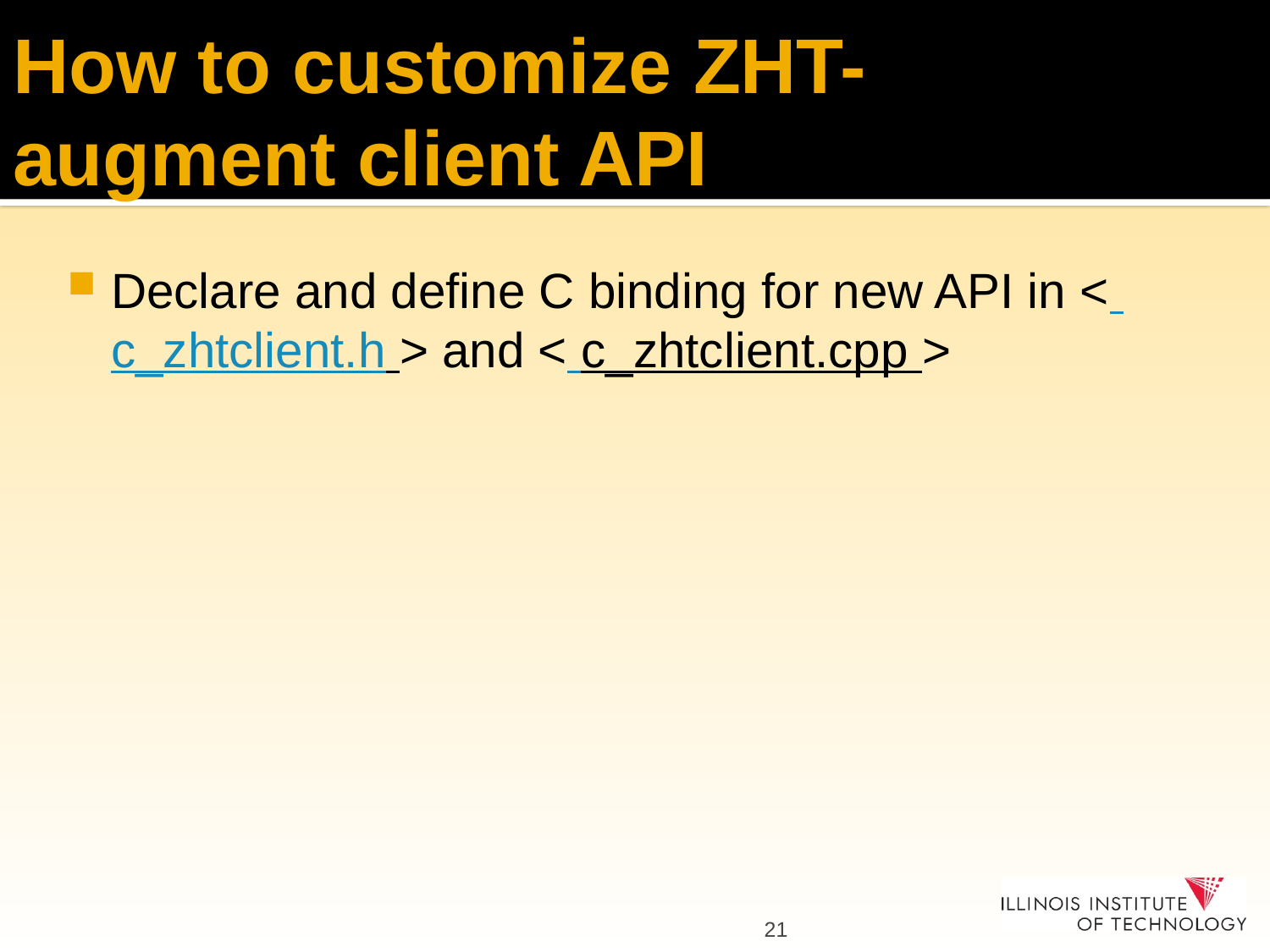

# How to customize ZHT- augment client API
Declare and define C binding for new API in < c_zhtclient.h > and < c_zhtclient.cpp >

21